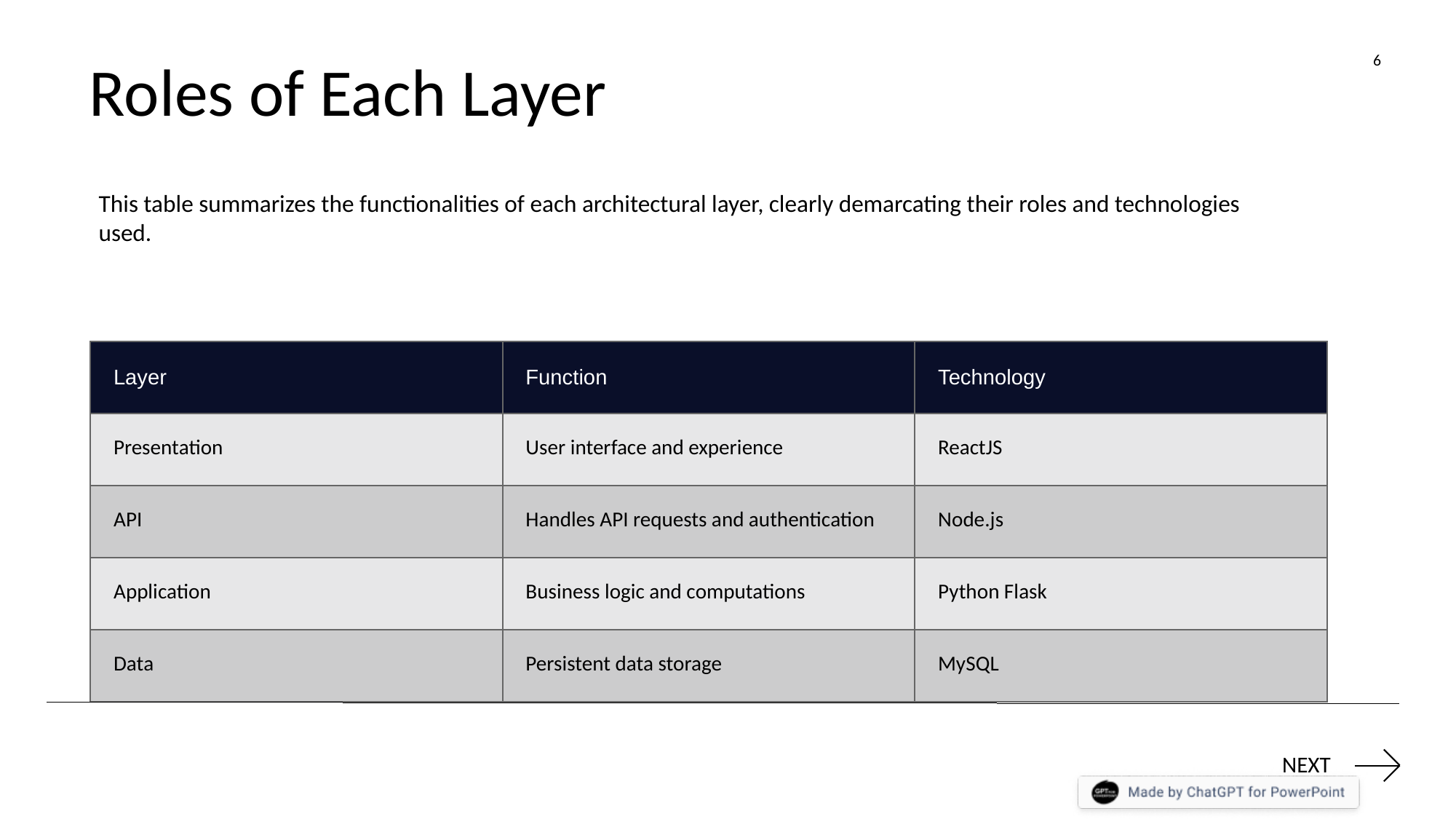

6
Roles of Each Layer
This table summarizes the functionalities of each architectural layer, clearly demarcating their roles and technologies used.
| Layer | Function | Technology |
| --- | --- | --- |
| Presentation | User interface and experience | ReactJS |
| API | Handles API requests and authentication | Node.js |
| Application | Business logic and computations | Python Flask |
| Data | Persistent data storage | MySQL |